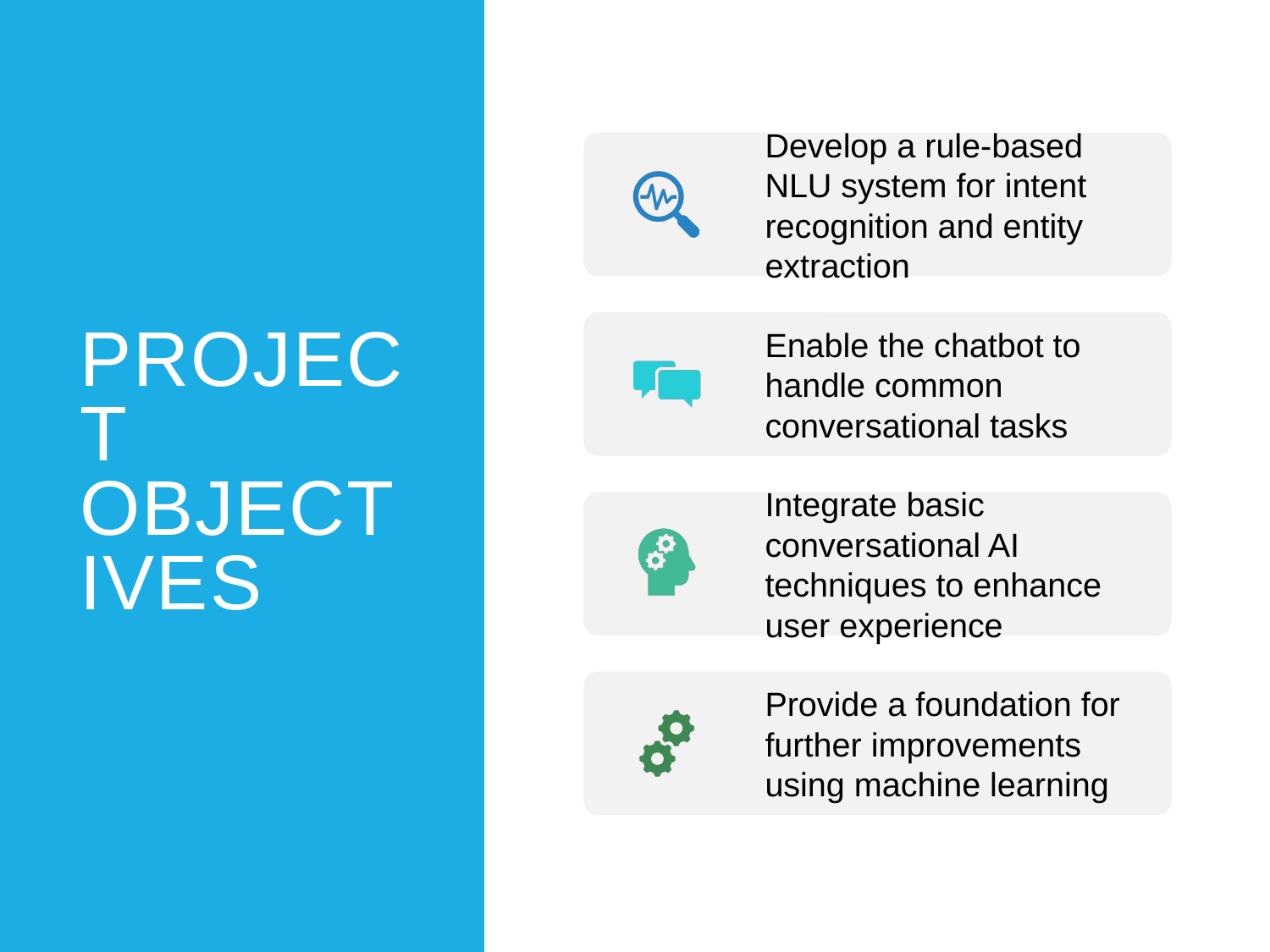

# Project Objectives
Develop a rule-based NLU system for intent recognition and entity extraction
Enable the chatbot to handle common conversational tasks
Integrate basic conversational AI techniques to enhance user experience
Provide a foundation for further improvements using machine learning